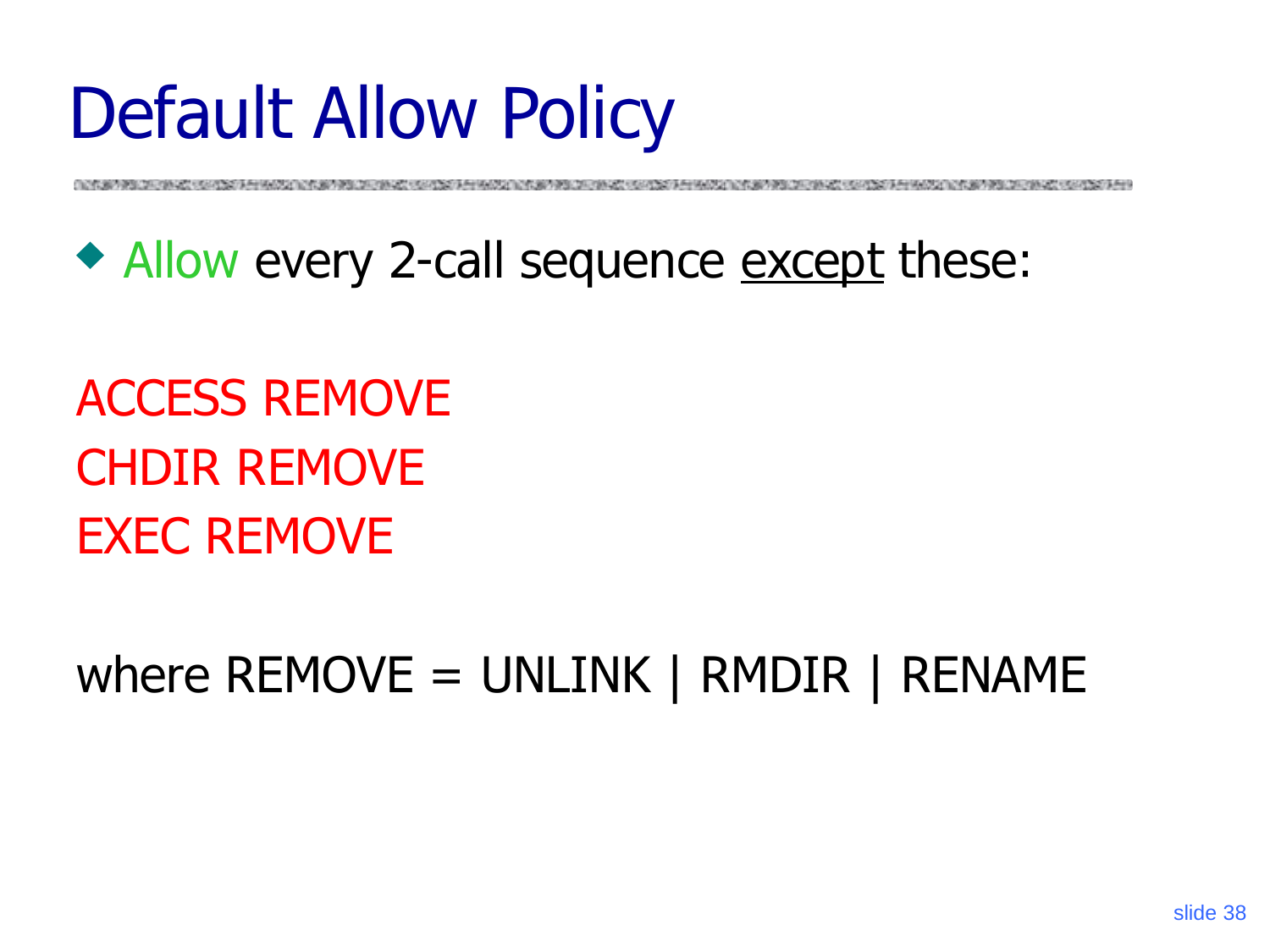

# Default Allow Policy
Allow every 2-call sequence except these:

ACCESS REMOVE
CHDIR REMOVE
EXEC REMOVE

where REMOVE = UNLINK | RMDIR | RENAME
slide 38